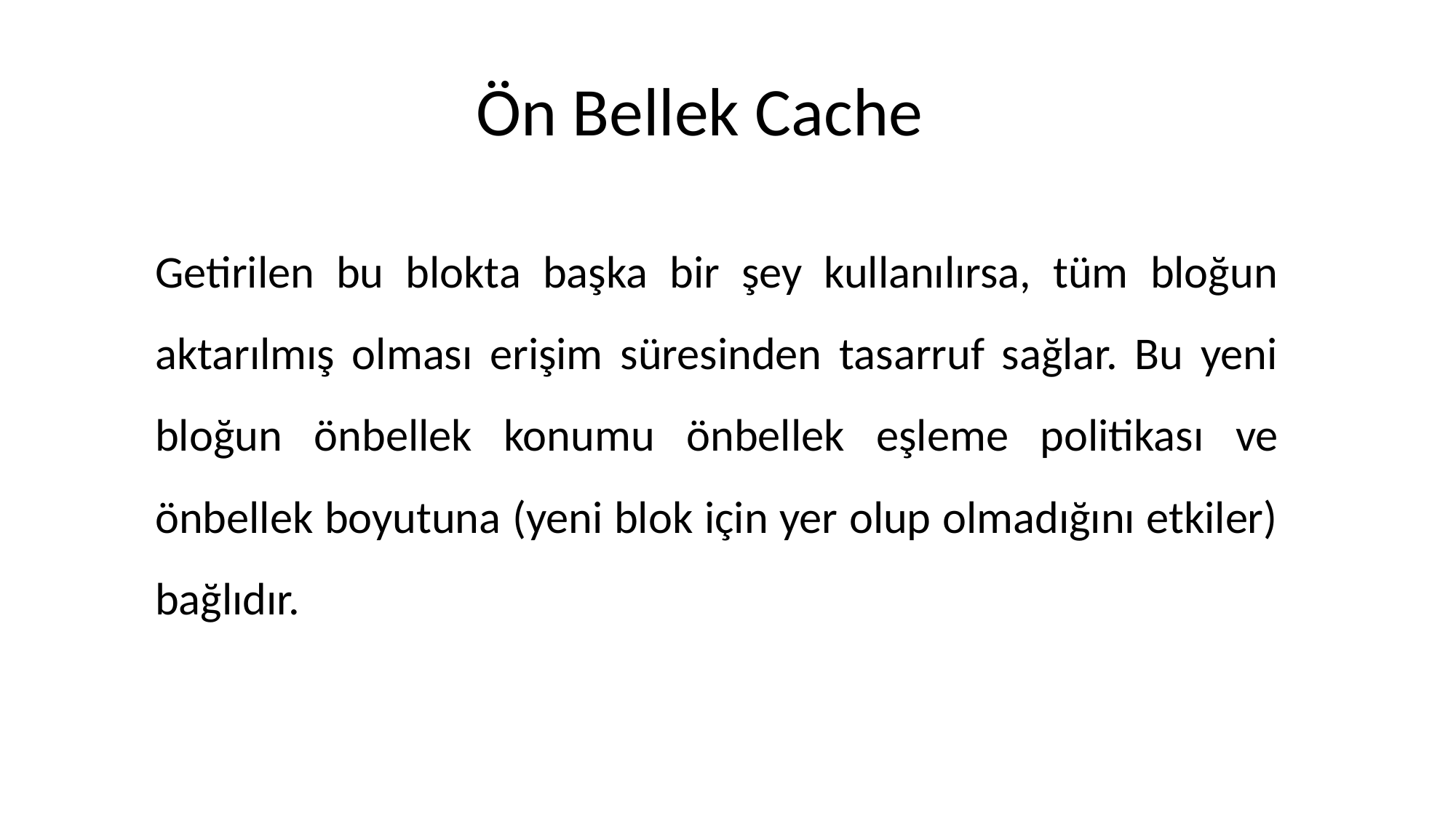

# Ön Bellek Cache
Getirilen bu blokta başka bir şey kullanılırsa, tüm bloğun aktarılmış olması erişim süresinden tasarruf sağlar. Bu yeni bloğun önbellek konumu önbellek eşleme politikası ve önbellek boyutuna (yeni blok için yer olup olmadığını etkiler) bağlıdır.